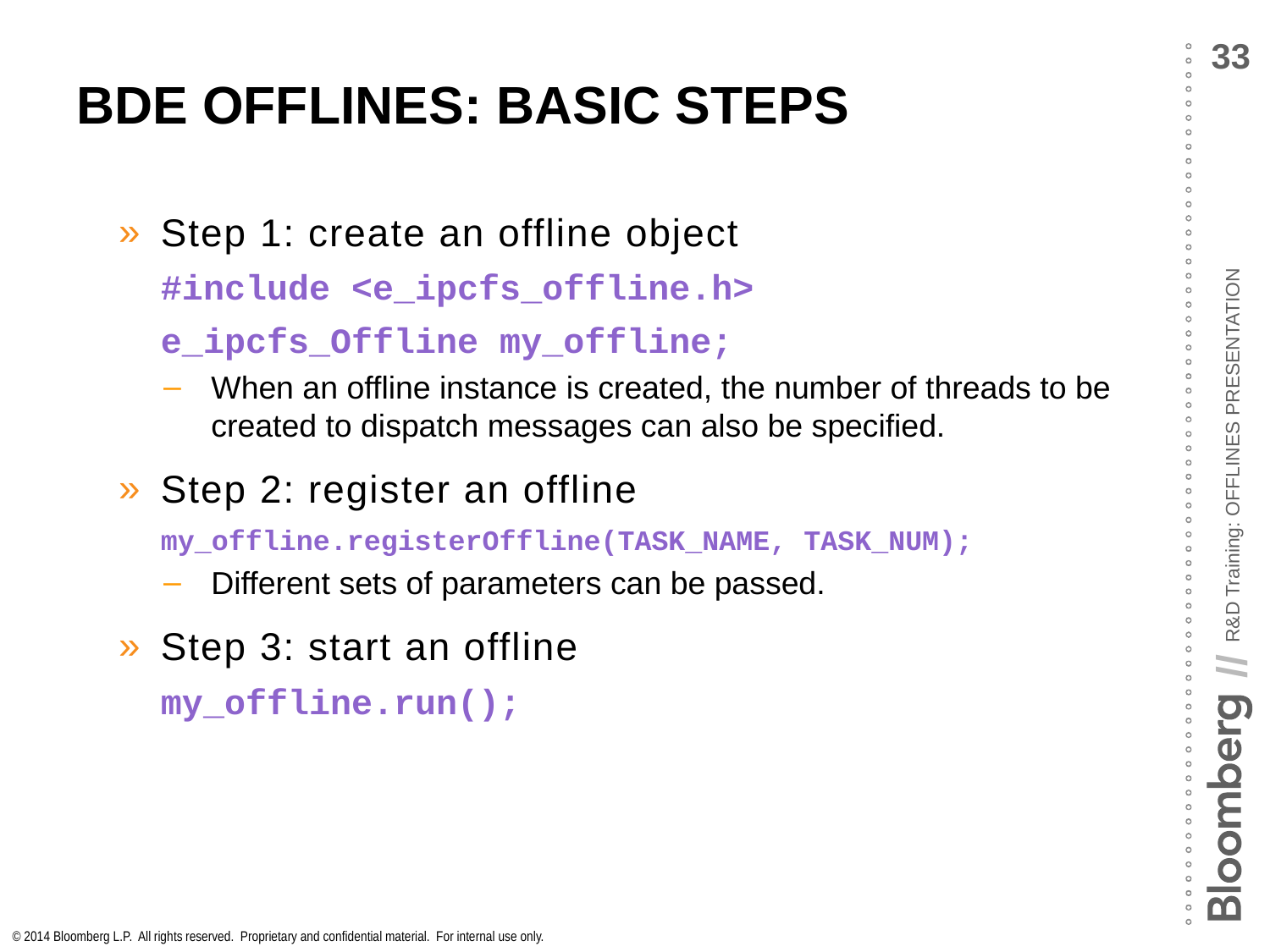

# BDE Offlines: Basic Steps
Step 1: create an offline object
#include <e_ipcfs_offline.h>
e_ipcfs_Offline my_offline;
When an offline instance is created, the number of threads to be created to dispatch messages can also be specified.
Step 2: register an offline
my_offline.registerOffline(TASK_NAME, TASK_NUM);
Different sets of parameters can be passed.
Step 3: start an offline
my_offline.run();